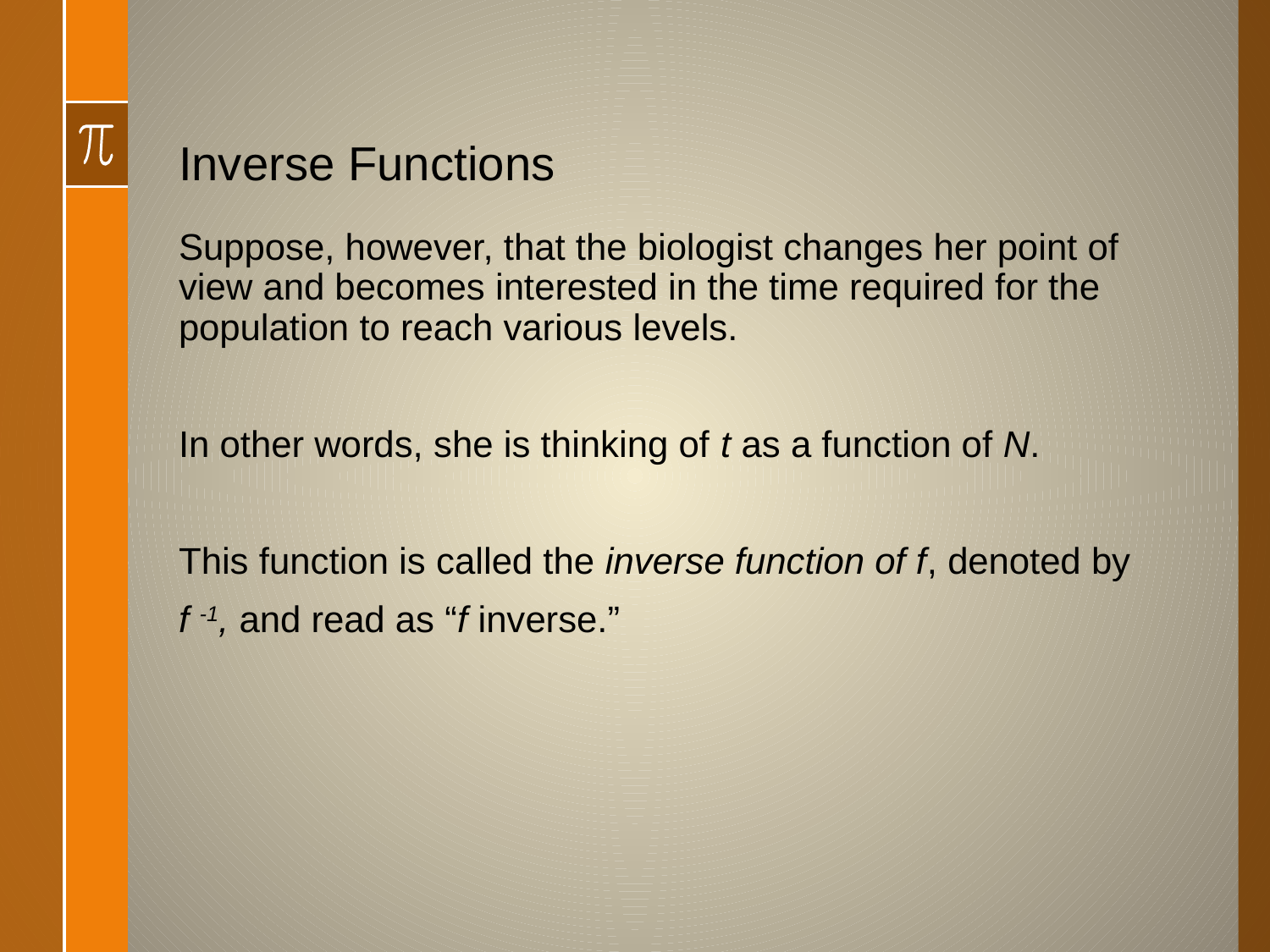

# Inverse Functions
Suppose, however, that the biologist changes her point of view and becomes interested in the time required for the population to reach various levels.

In other words, she is thinking of t as a function of N.

This function is called the inverse function of f, denoted by
f -1, and read as “f inverse.”